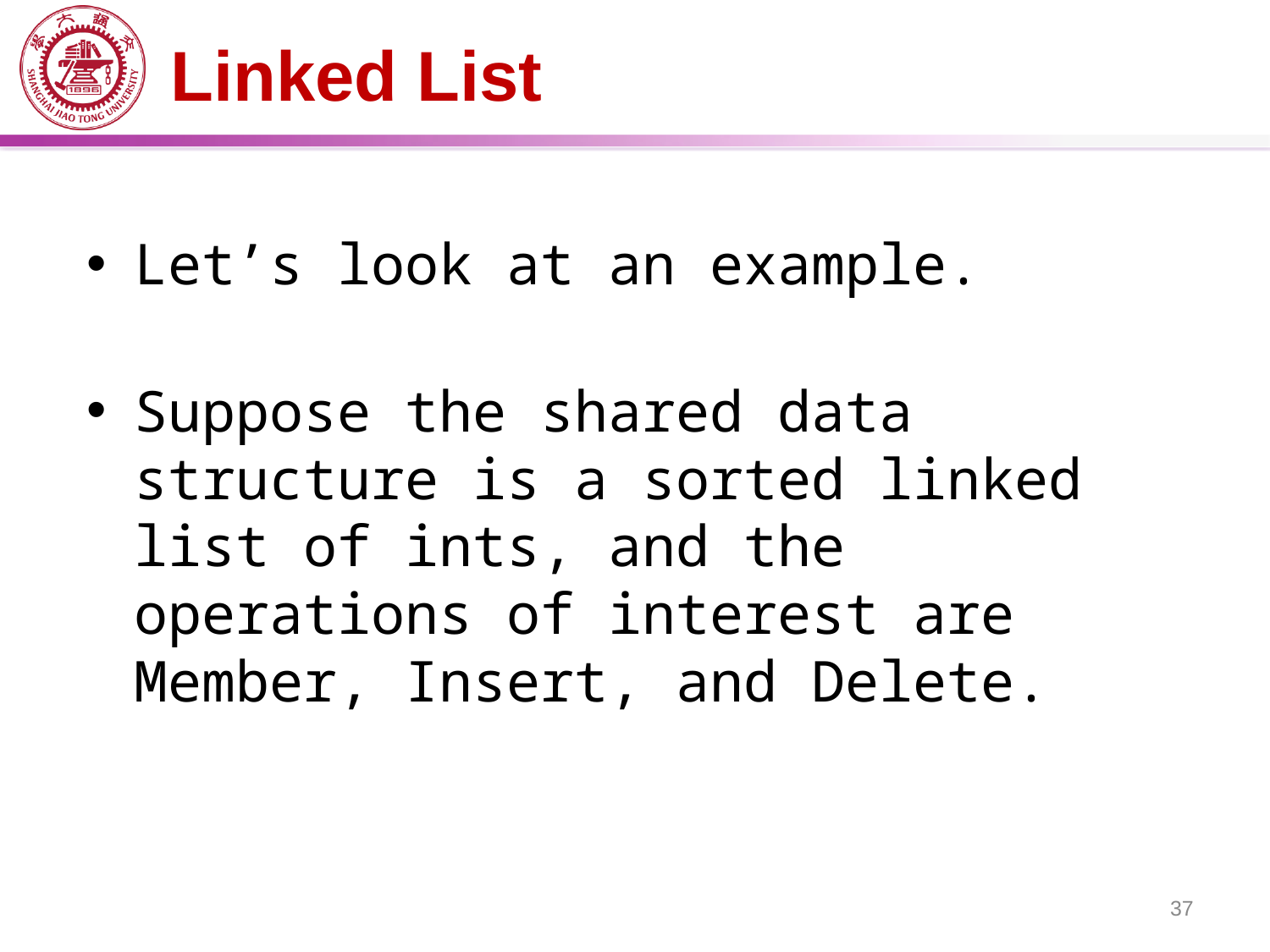

# Linked List
Let’s look at an example.
Suppose the shared data structure is a sorted linked list of ints, and the operations of interest are Member, Insert, and Delete.
37